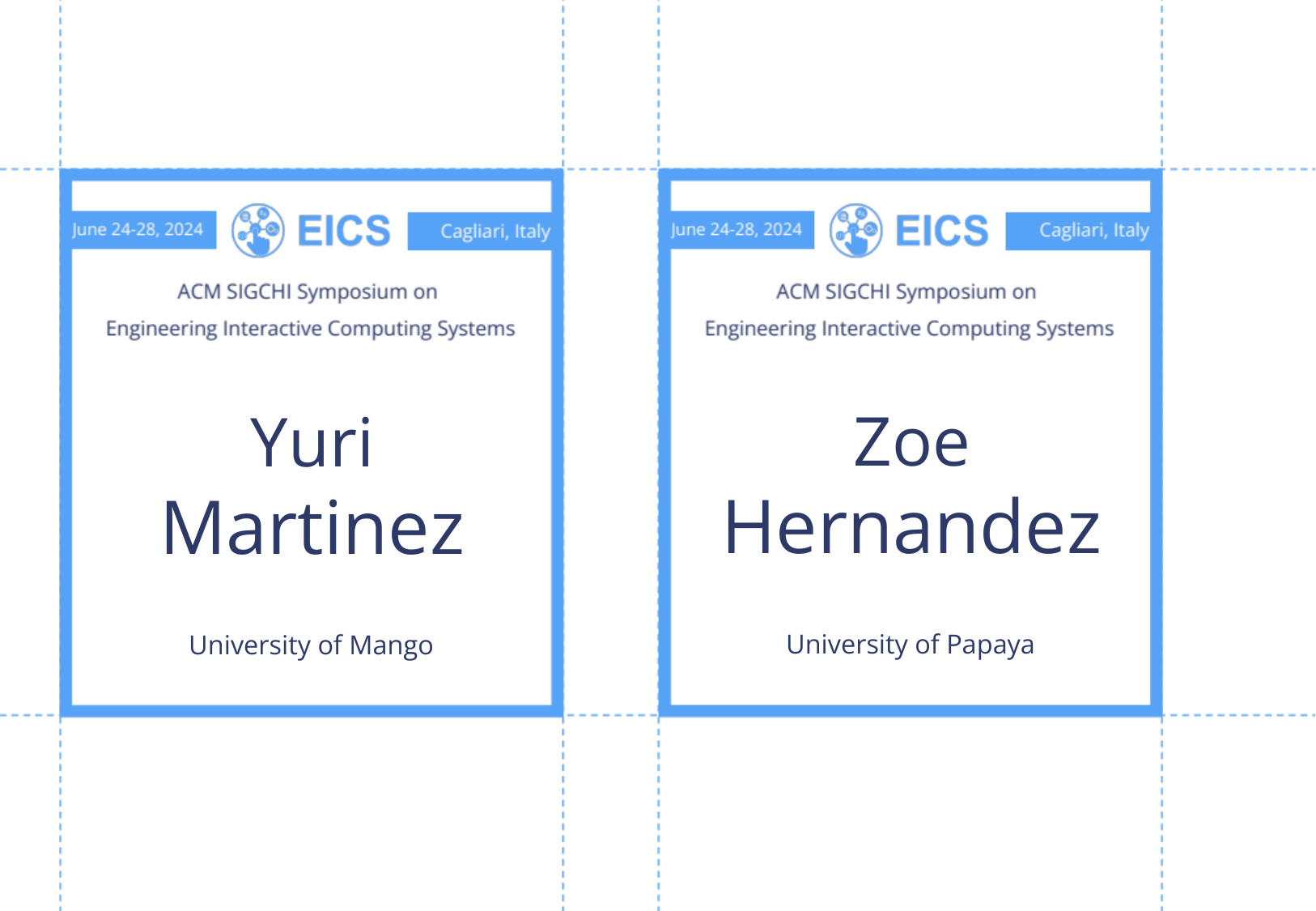

Zoe
Hernandez
Yuri
Martinez
University of Papaya
University of Mango